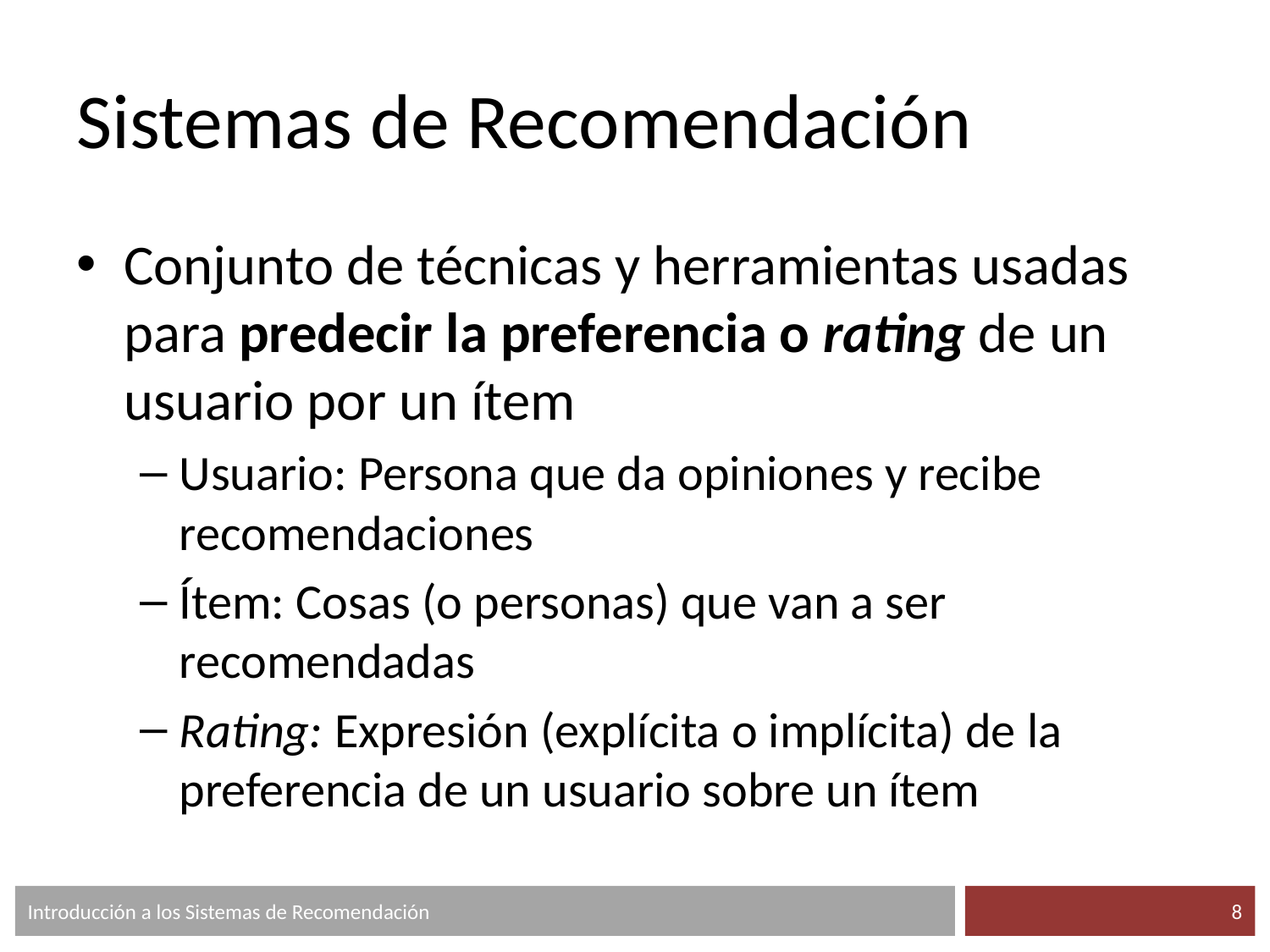

# Sistemas de Recomendación
Conjunto de técnicas y herramientas usadas para predecir la preferencia o rating de un usuario por un ítem
Usuario: Persona que da opiniones y recibe recomendaciones
Ítem: Cosas (o personas) que van a ser recomendadas
Rating: Expresión (explícita o implícita) de la preferencia de un usuario sobre un ítem

Introducción a los Sistemas de Recomendación
8